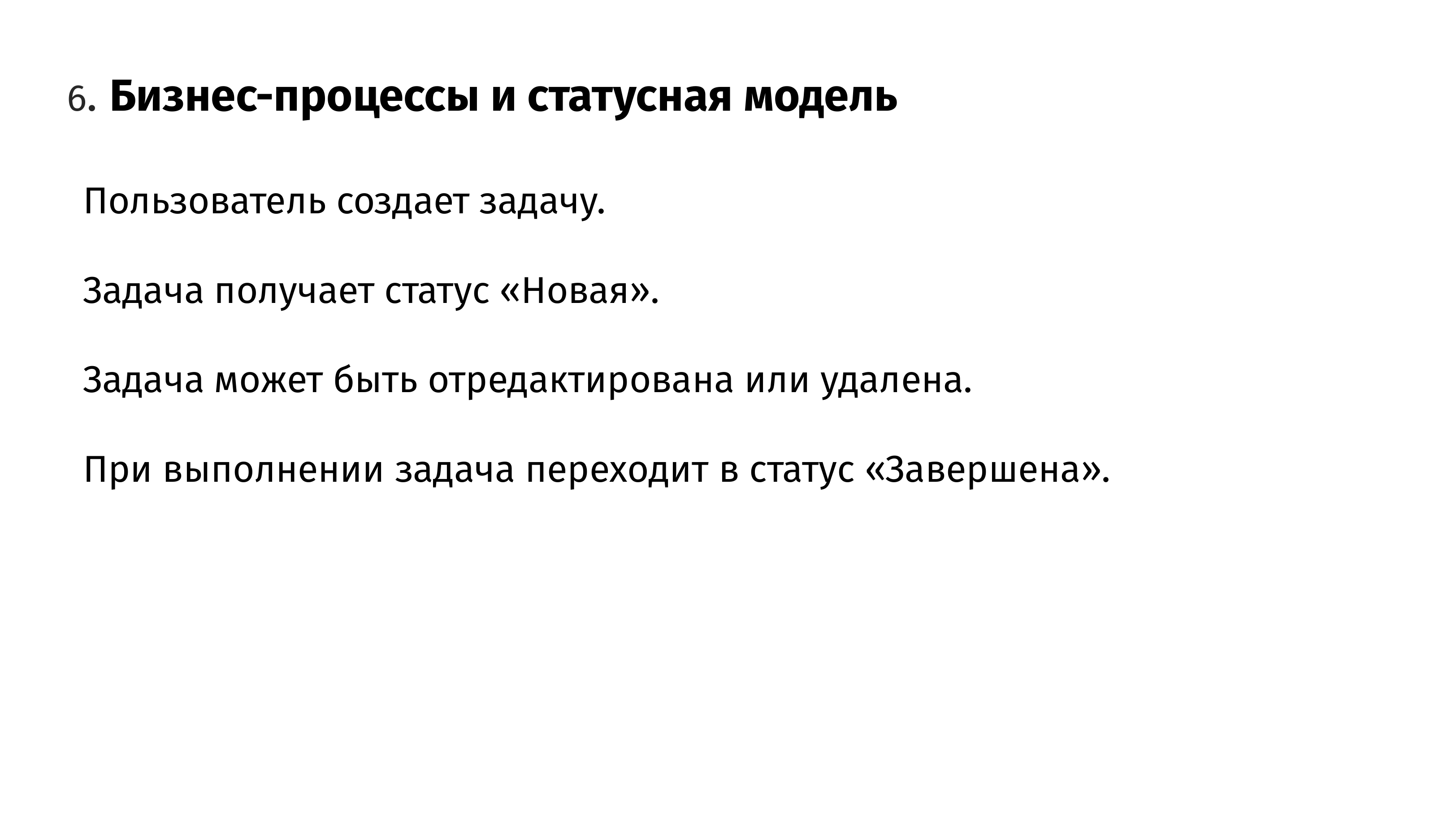

6. Бизнес-процессы и статусная модель
# Пользователь создает задачу. Задача получает статус «Новая». Задача может быть отредактирована или удалена. При выполнении задача переходит в статус «Завершена».